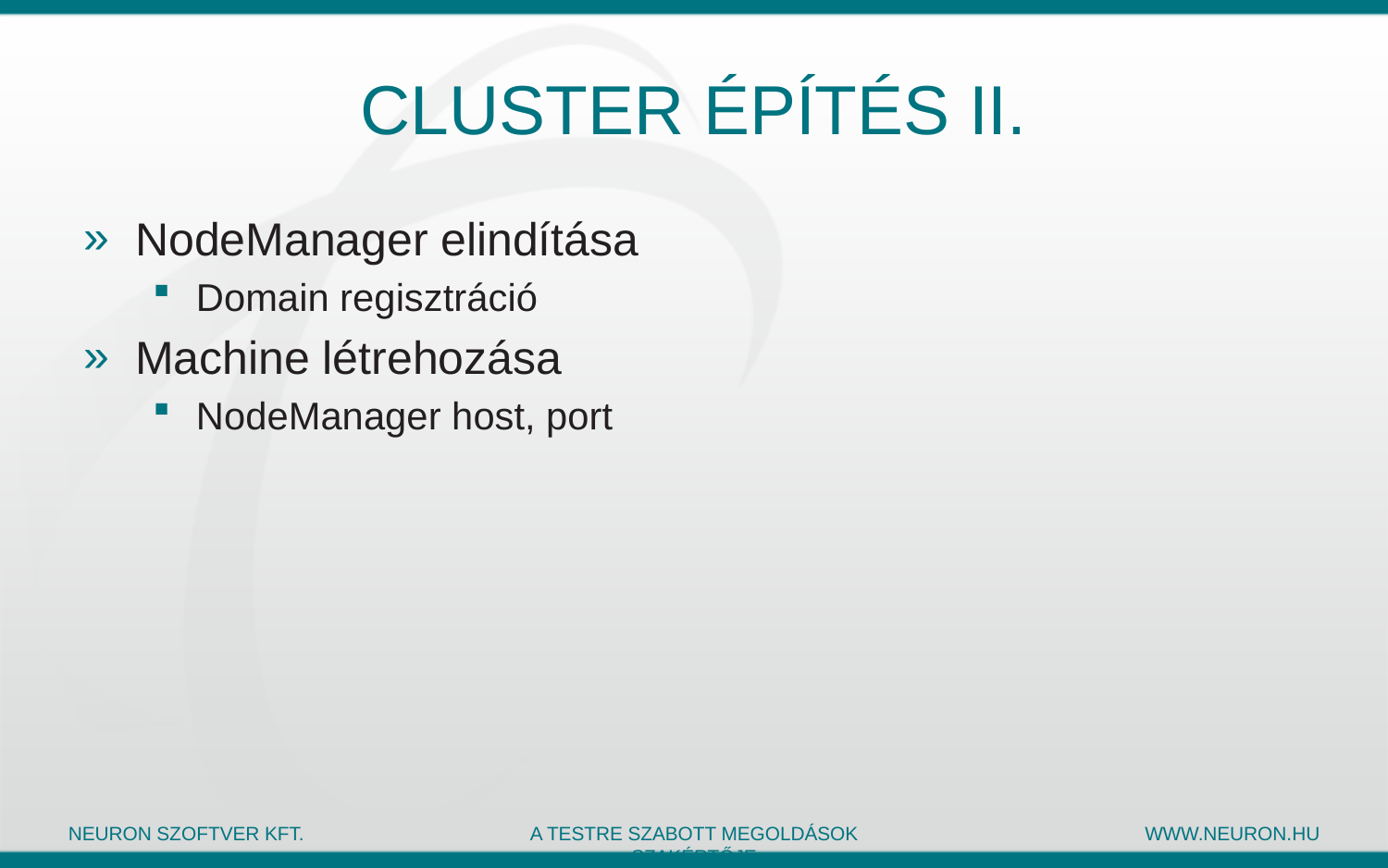

# Cluster építés II.
NodeManager elindítása
Domain regisztráció
Machine létrehozása
NodeManager host, port